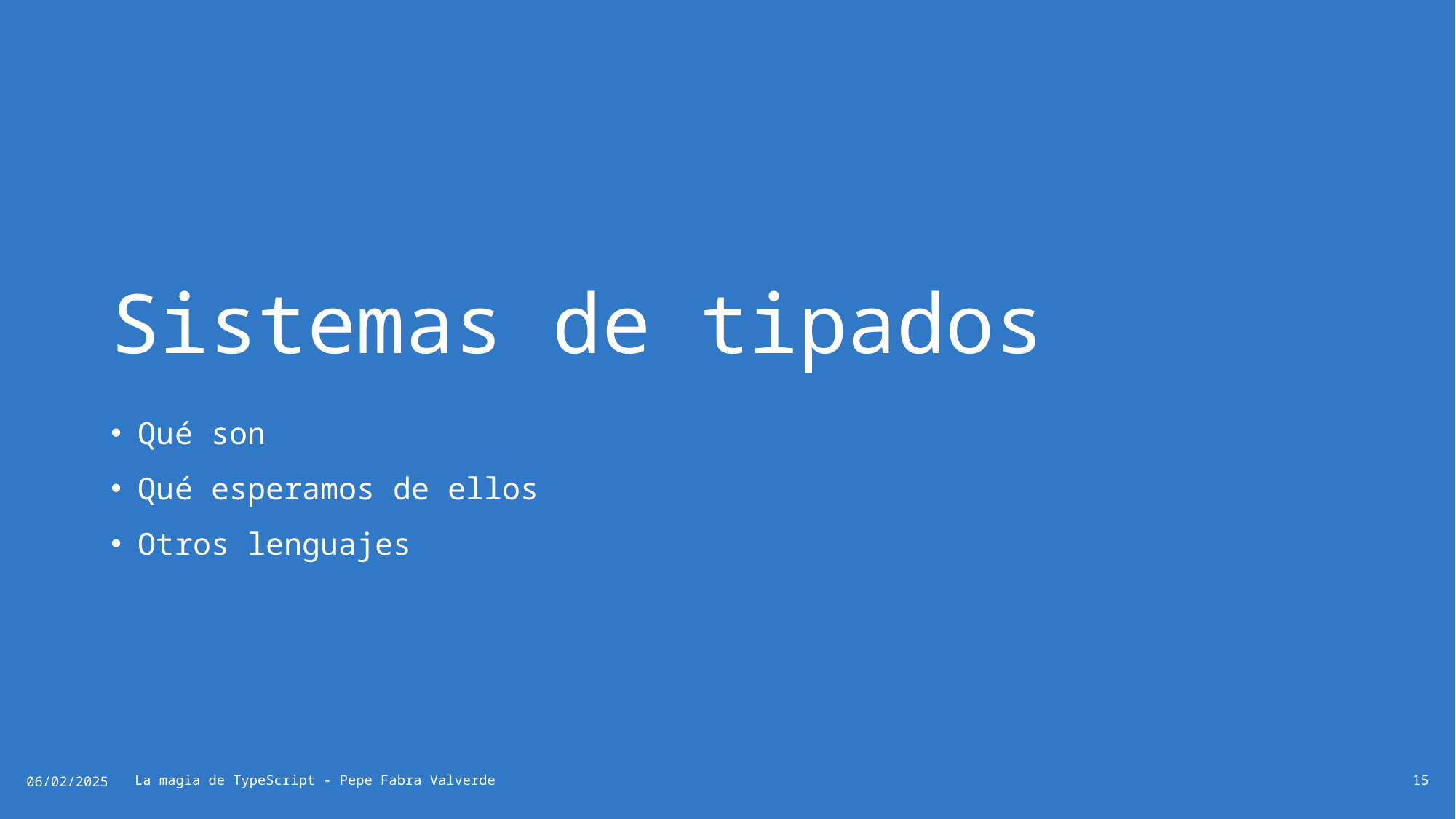

# Sistemas de tipados
Qué son
Qué esperamos de ellos
Otros lenguajes
06/02/2025
La magia de TypeScript - Pepe Fabra Valverde
15